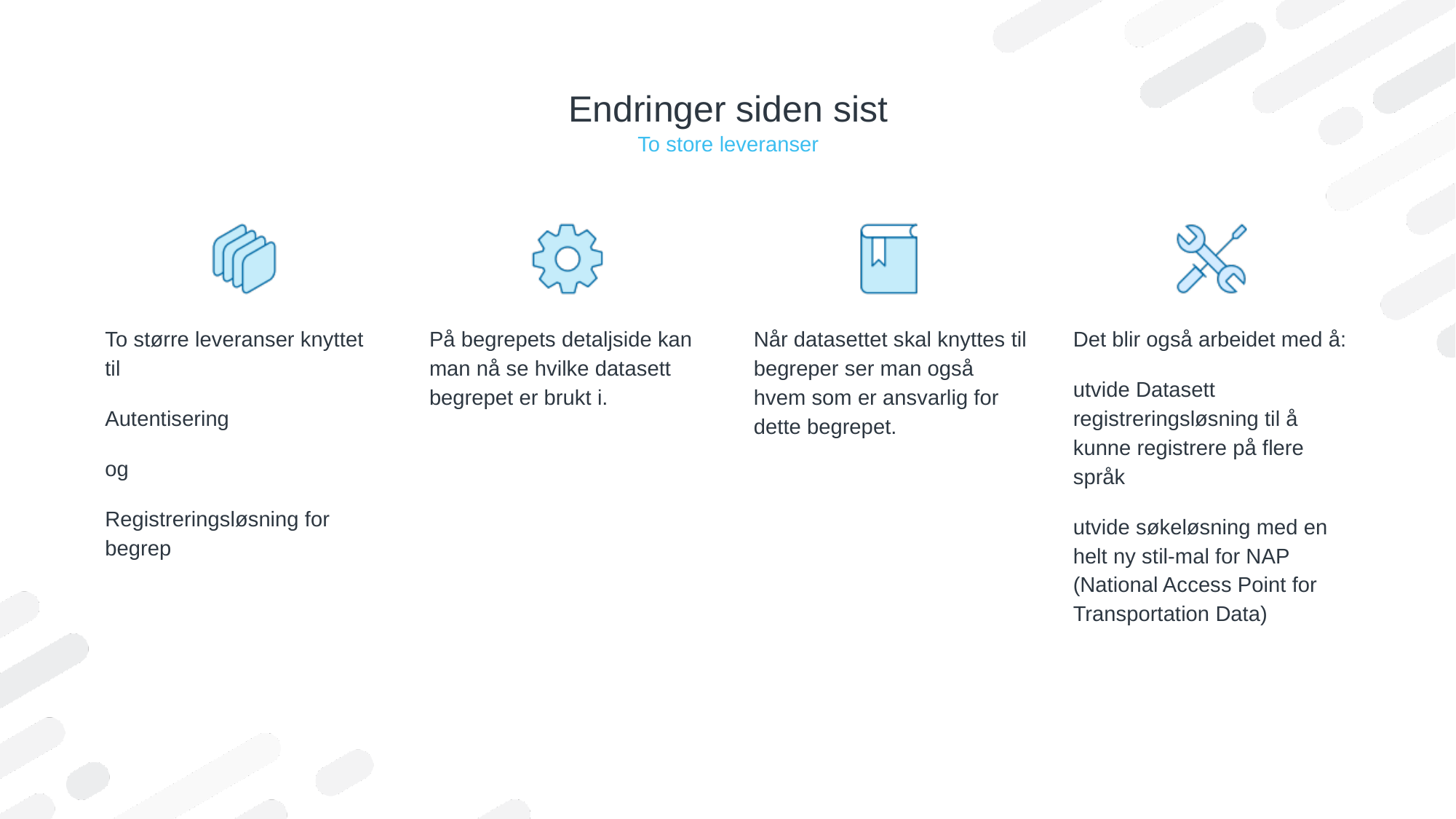

# Endringer siden sist
To store leveranser
To større leveranser knyttet til
Autentisering
og
Registreringsløsning for begrep
På begrepets detaljside kan man nå se hvilke datasett begrepet er brukt i.

Når datasettet skal knyttes til begreper ser man også hvem som er ansvarlig for dette begrepet.

Det blir også arbeidet med å:
utvide Datasett registreringsløsning til å kunne registrere på flere språk
utvide søkeløsning med en helt ny stil-mal for NAP (National Access Point for Transportation Data)